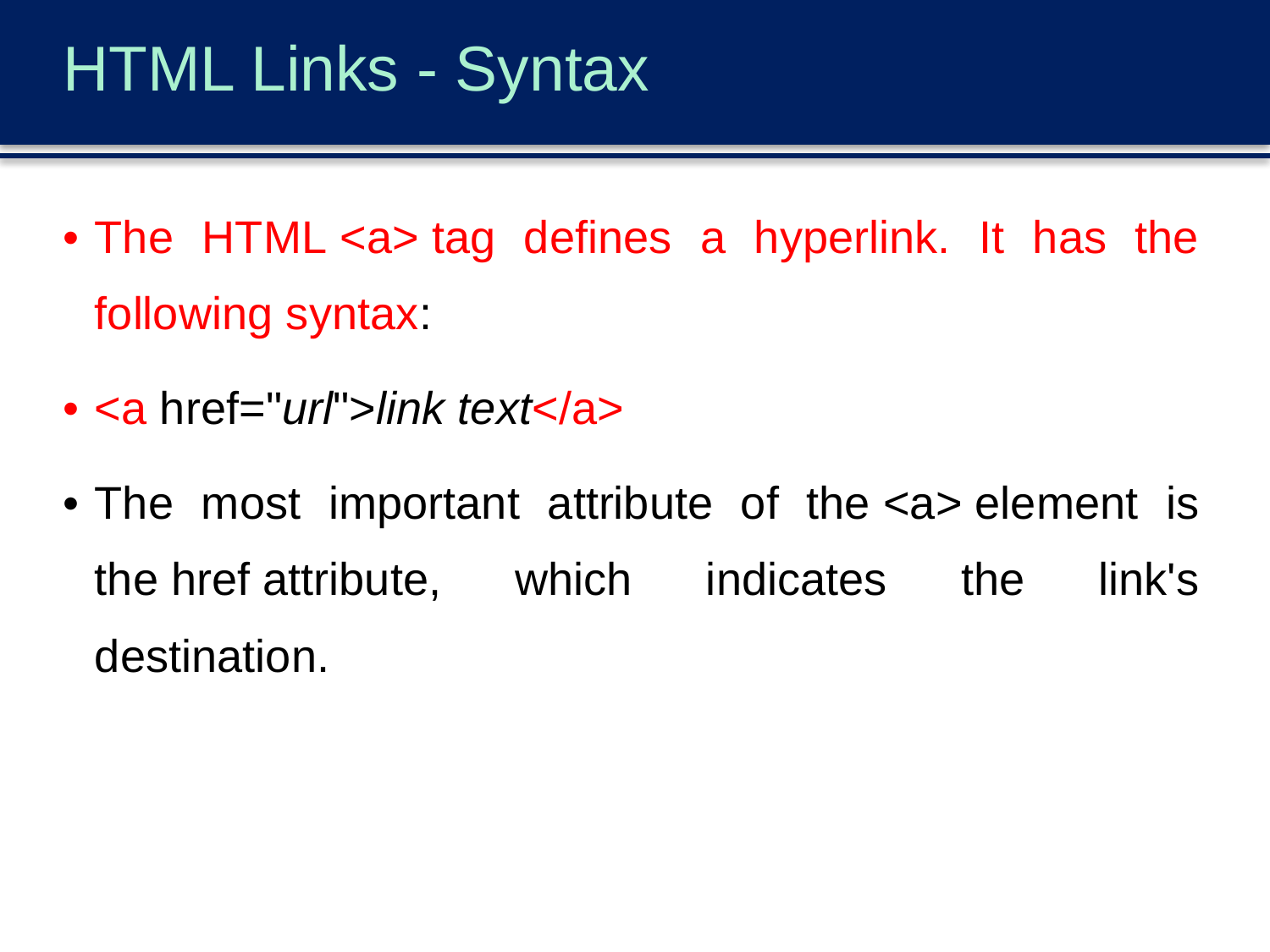

# HTML Links - Syntax
The HTML <a> tag defines a hyperlink. It has the following syntax:
<a href="url">link text</a>
The most important attribute of the <a> element is the href attribute, which indicates the link's destination.